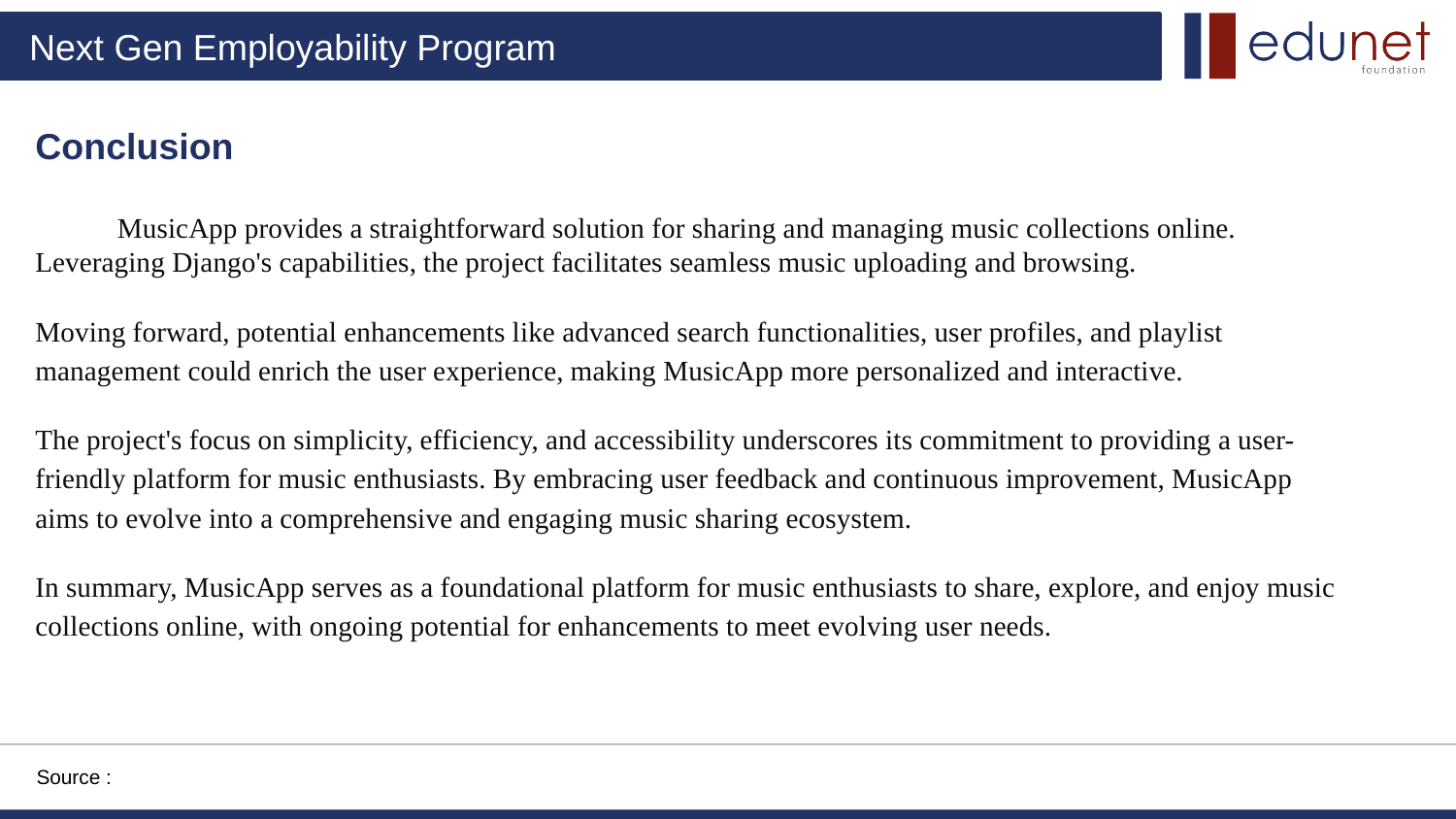

# Conclusion

 MusicApp provides a straightforward solution for sharing and managing music collections online. Leveraging Django's capabilities, the project facilitates seamless music uploading and browsing.
Moving forward, potential enhancements like advanced search functionalities, user profiles, and playlist management could enrich the user experience, making MusicApp more personalized and interactive.
The project's focus on simplicity, efficiency, and accessibility underscores its commitment to providing a user-friendly platform for music enthusiasts. By embracing user feedback and continuous improvement, MusicApp aims to evolve into a comprehensive and engaging music sharing ecosystem.
In summary, MusicApp serves as a foundational platform for music enthusiasts to share, explore, and enjoy music collections online, with ongoing potential for enhancements to meet evolving user needs.

Source :